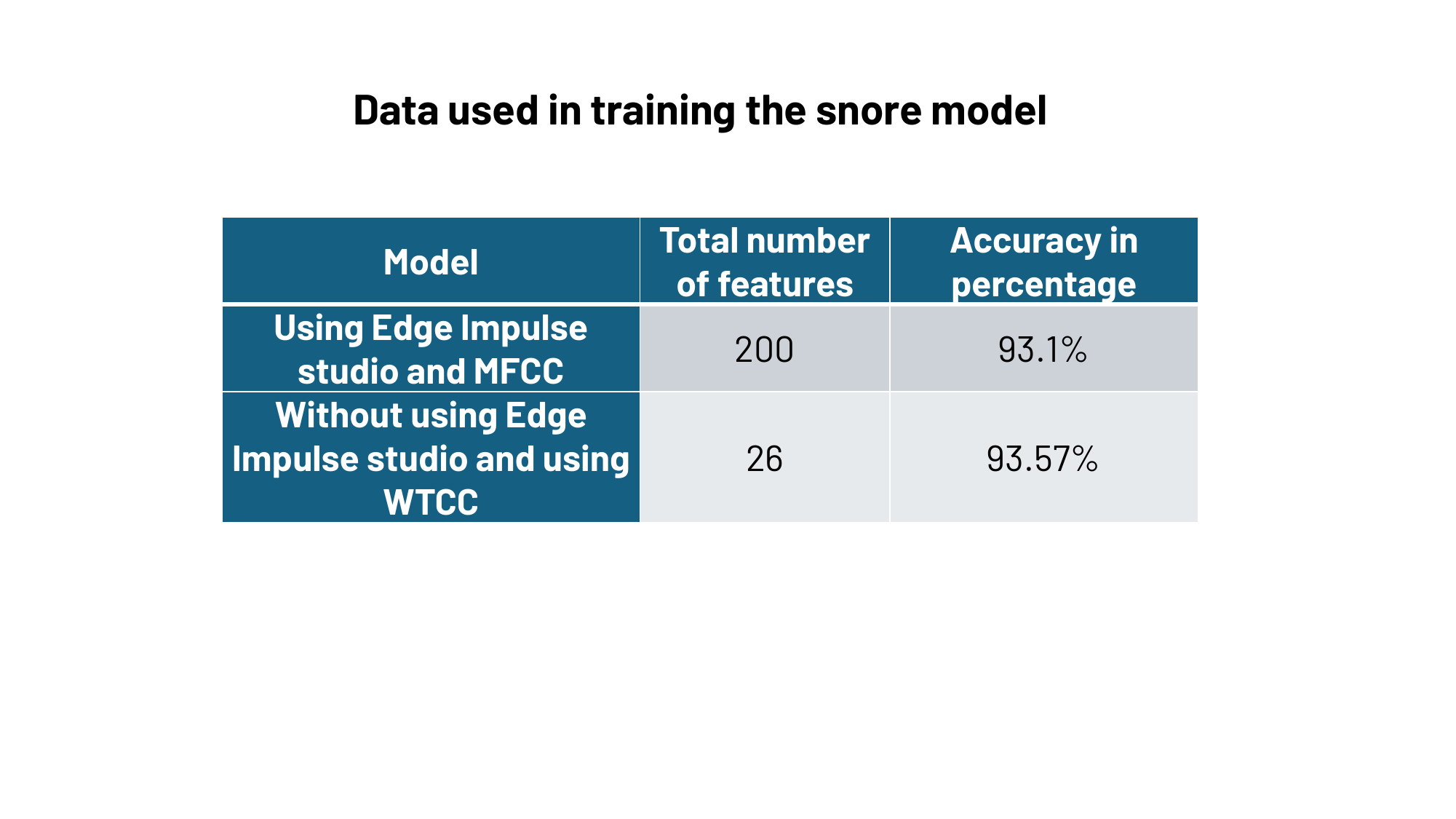

Data used in training the snore model
| Model | Total number of features | Accuracy in percentage |
| --- | --- | --- |
| Using Edge Impulse studio and MFCC | 200 | 93.1% |
| Without using Edge Impulse studio and using WTCC | 26 | 93.57% |